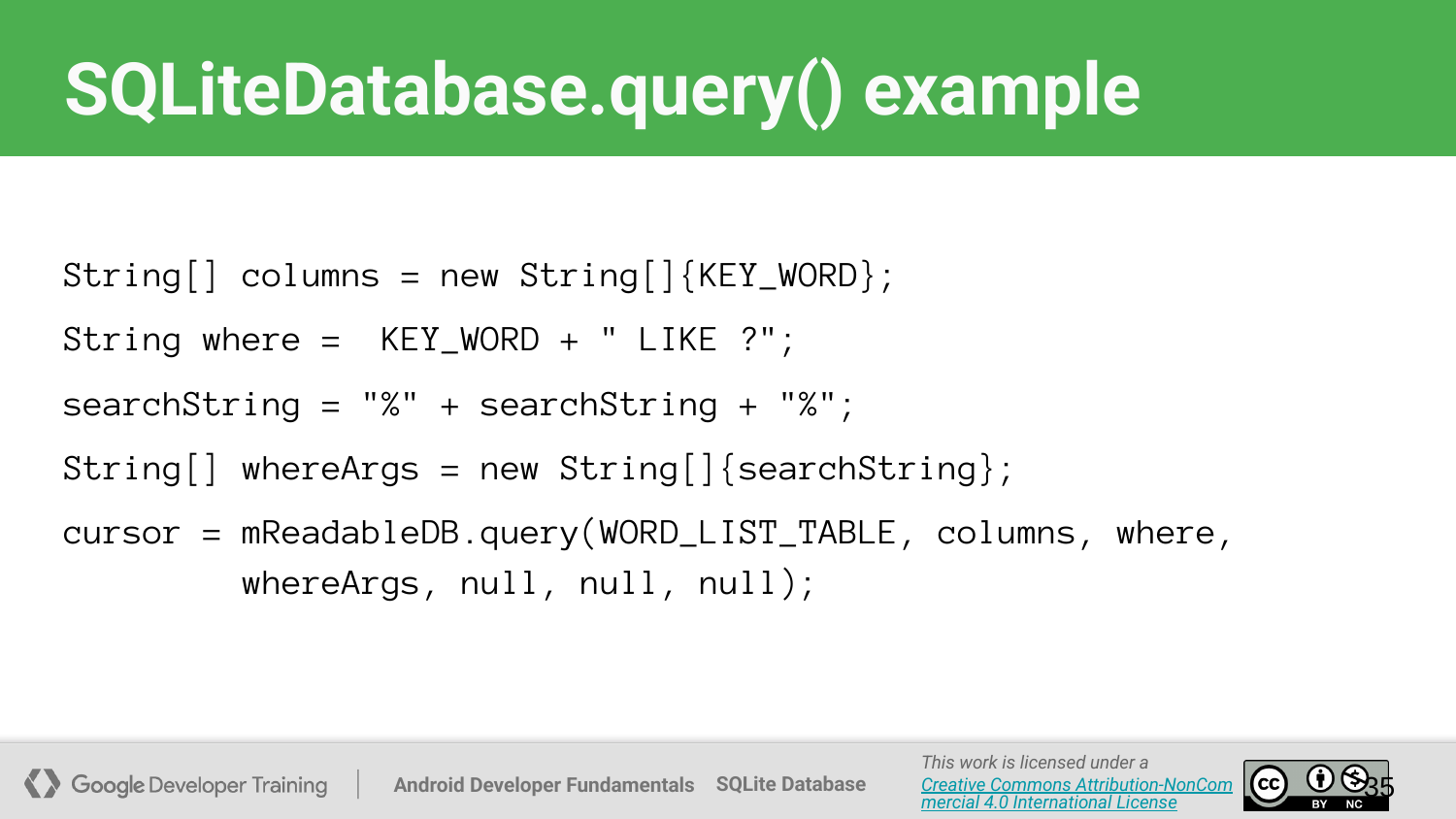

# SQLiteDatabase.query() example

String[] columns = new String[]{KEY_WORD};
String where =  KEY_WORD + " LIKE ?";
searchString = "%" + searchString + "%";
String[] whereArgs = new String[]{searchString};
cursor = mReadableDB.query(WORD_LIST_TABLE, columns, where,
         whereArgs, null, null, null);

35